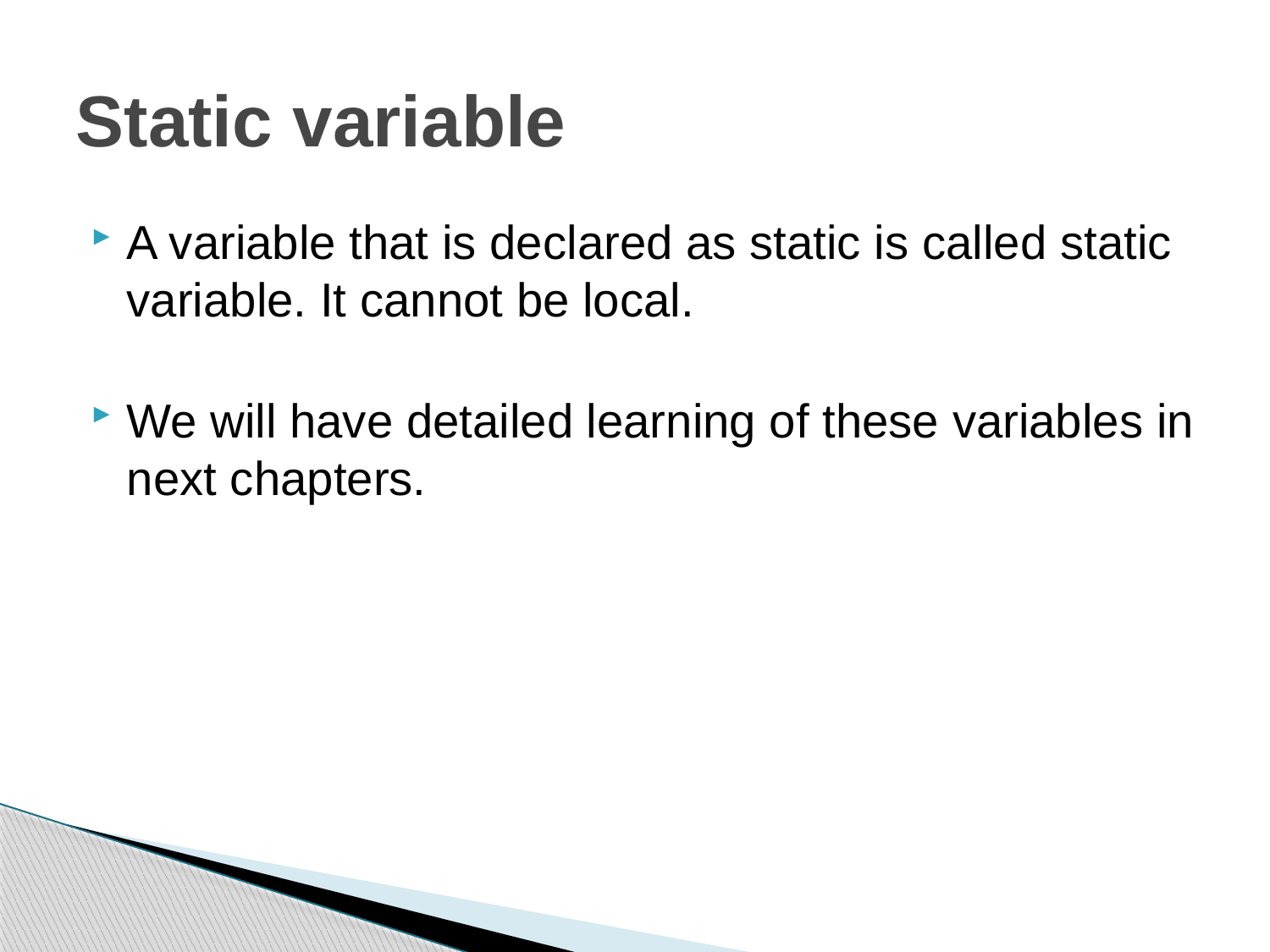

# Static variable
A variable that is declared as static is called static variable. It cannot be local.
We will have detailed learning of these variables in next chapters.